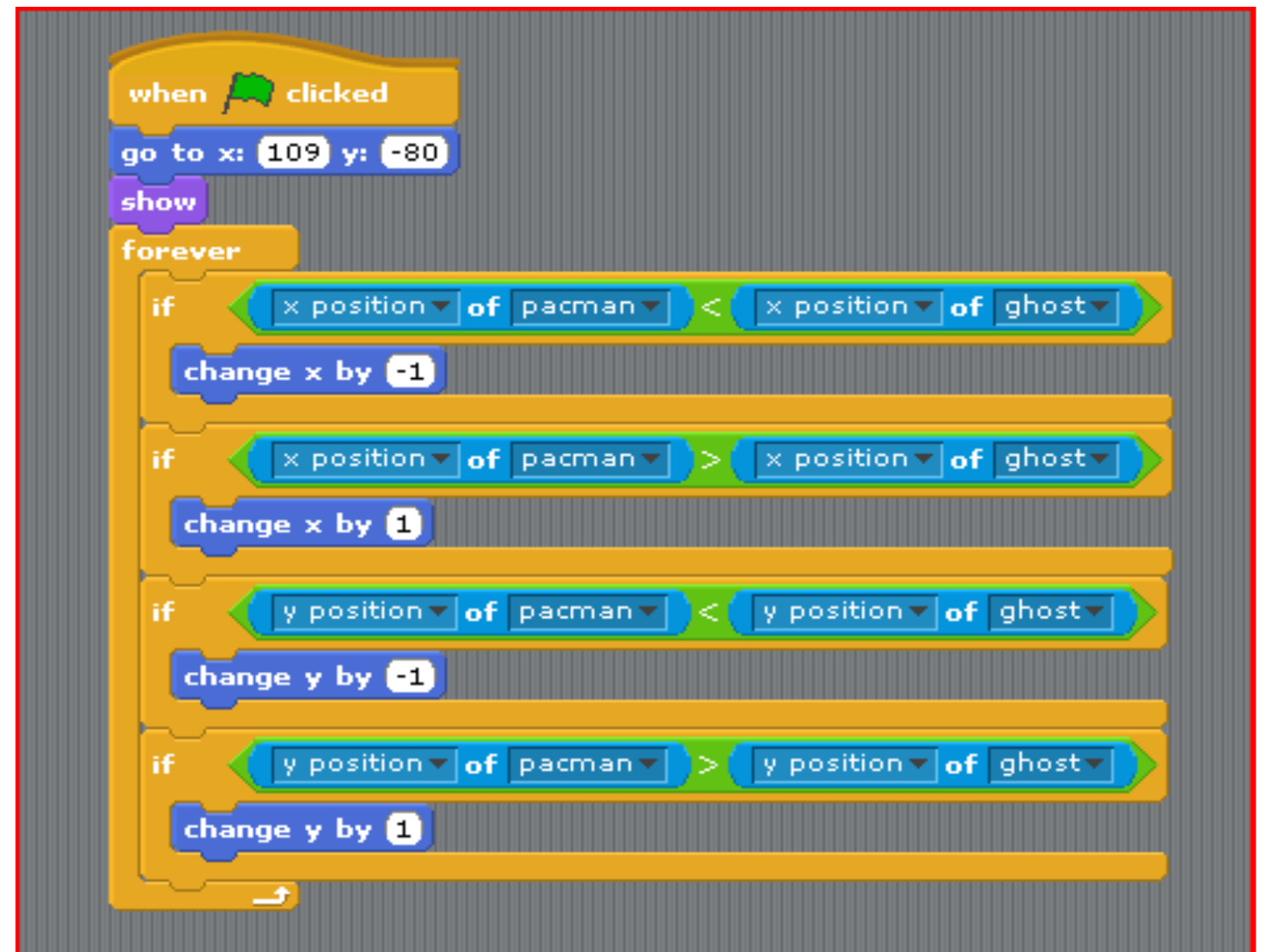

# Add a GHOST – chases pacman